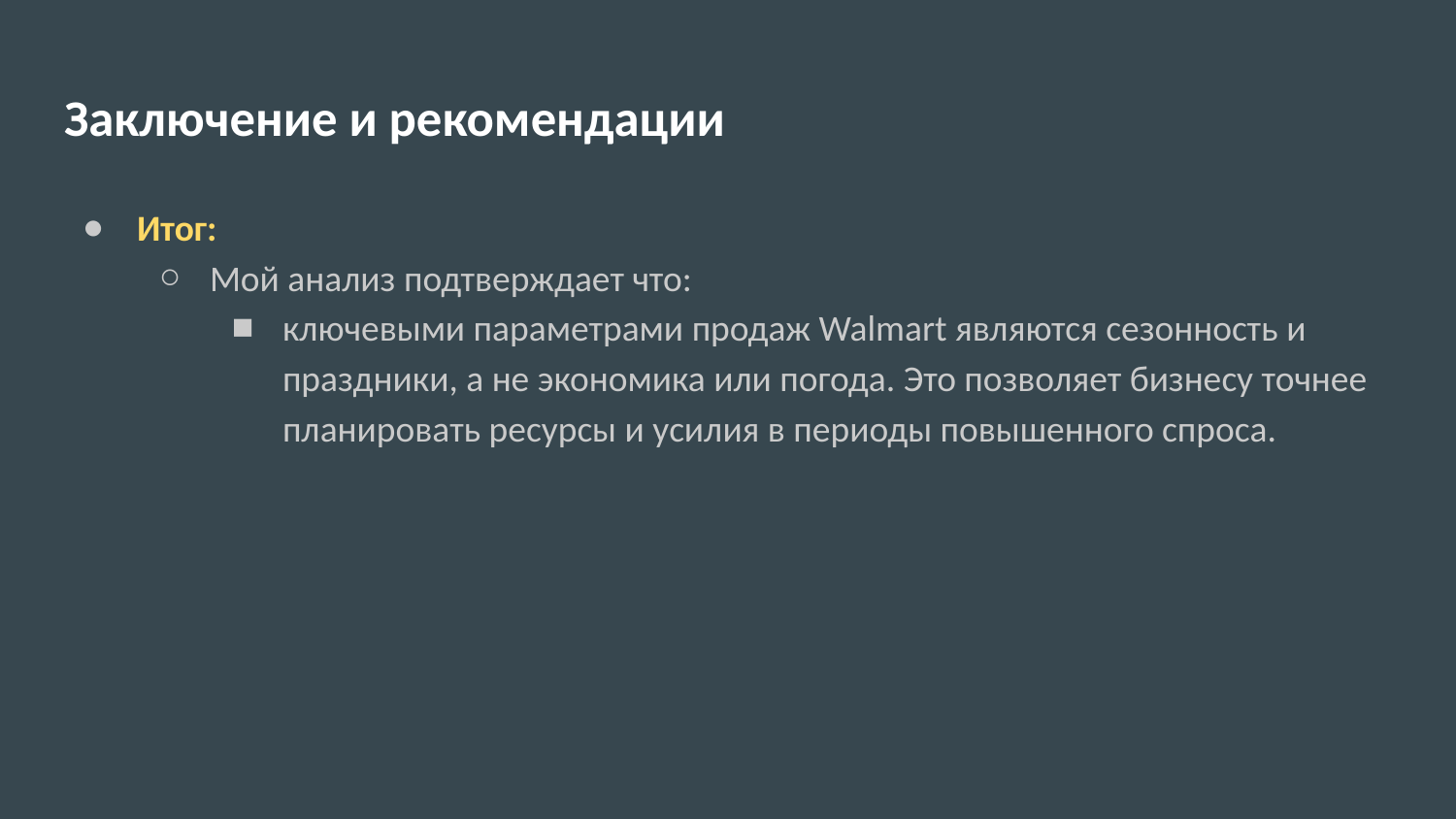

# Заключение и рекомендации
Итог:
Мой анализ подтверждает что:
ключевыми параметрами продаж Walmart являются сезонность и праздники, а не экономика или погода. Это позволяет бизнесу точнее планировать ресурсы и усилия в периоды повышенного спроса.